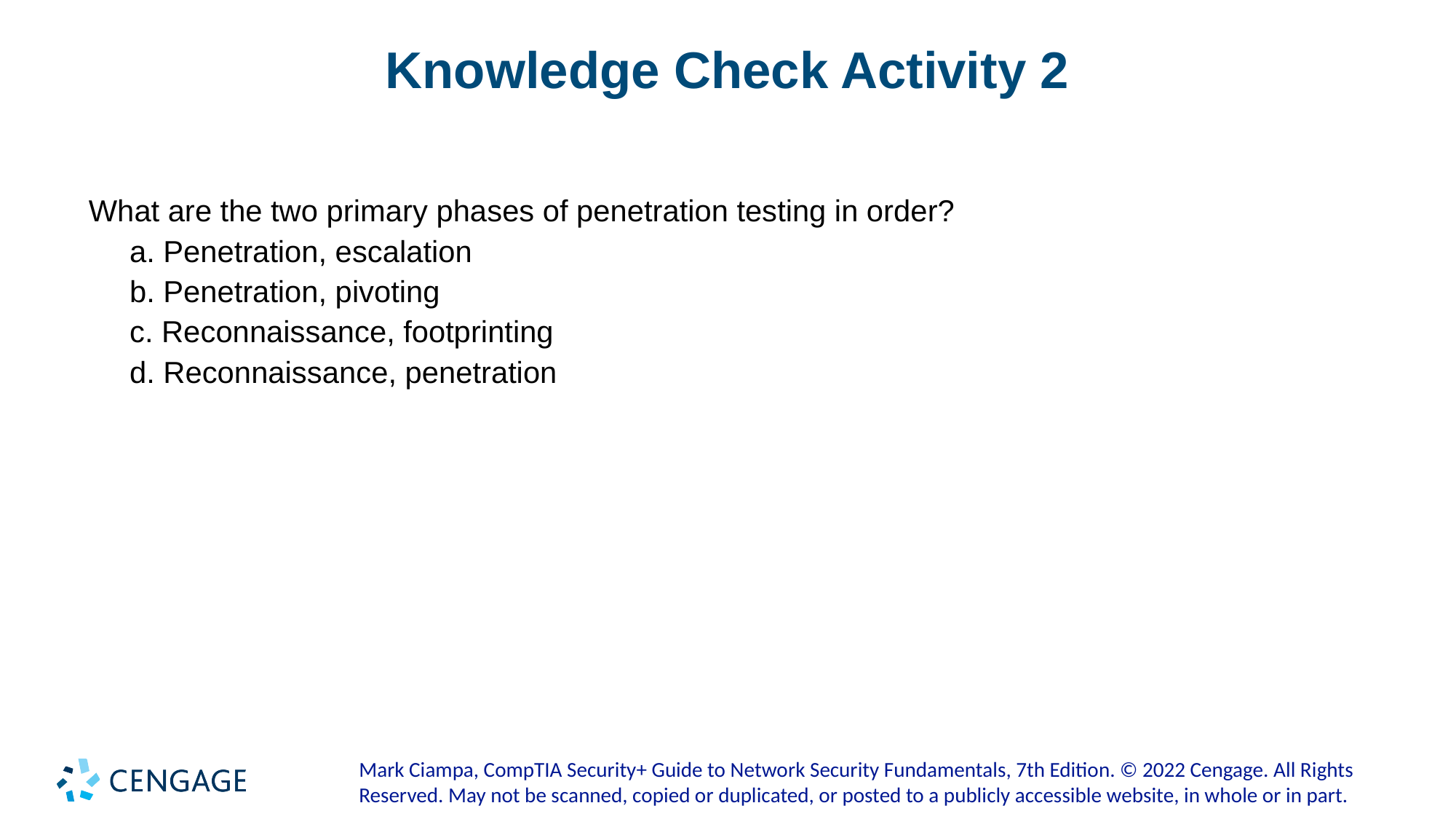

# Knowledge Check Activity 2
What are the two primary phases of penetration testing in order?
a. Penetration, escalation
b. Penetration, pivoting
c. Reconnaissance, footprinting
d. Reconnaissance, penetration